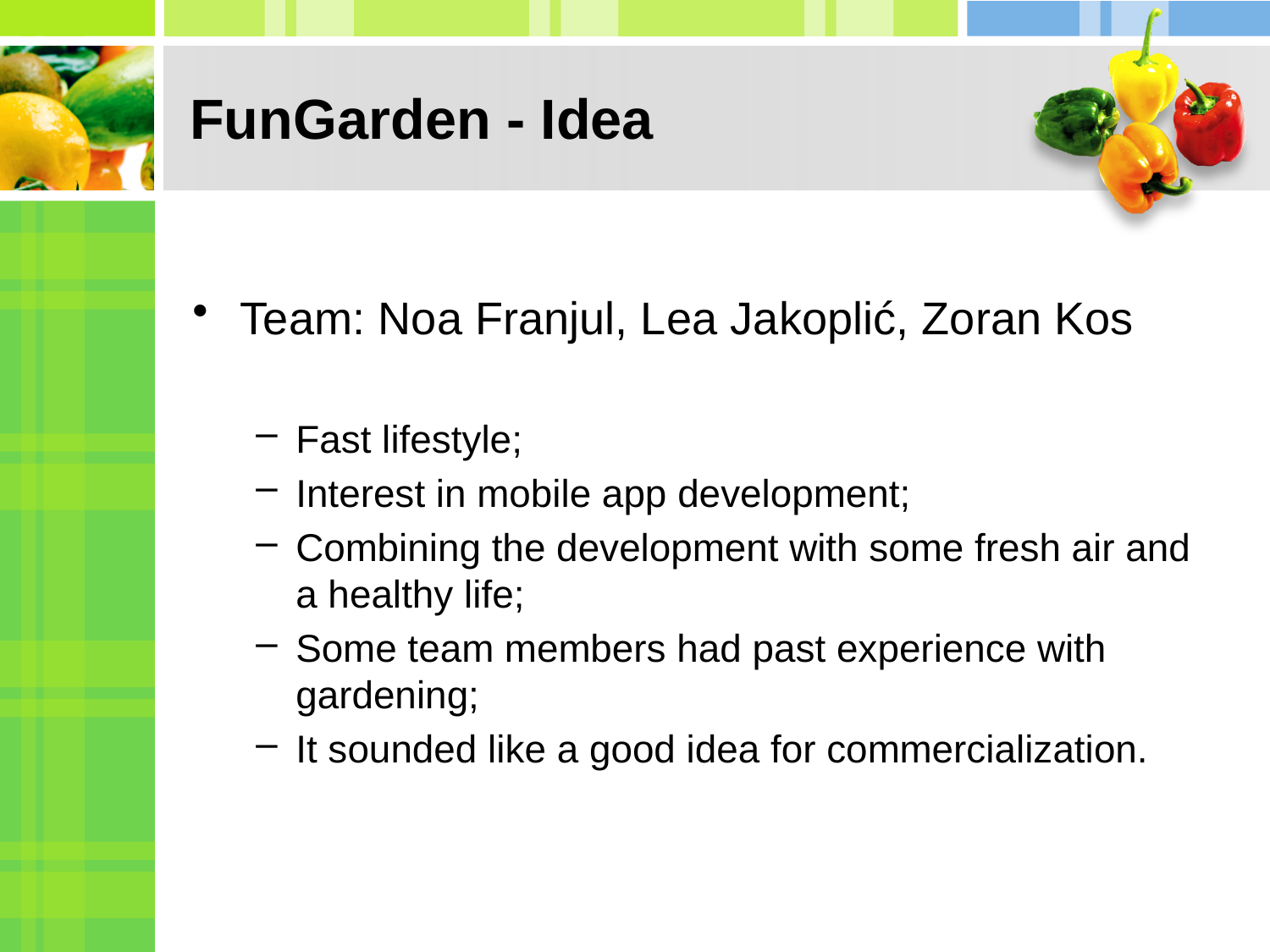

# FunGarden - Idea

Team: Noa Franjul, Lea Jakoplić, Zoran Kos

Fast lifestyle;
Interest in mobile app development;
Combining the development with some fresh air and a healthy life;
Some team members had past experience with gardening;
It sounded like a good idea for commercialization.